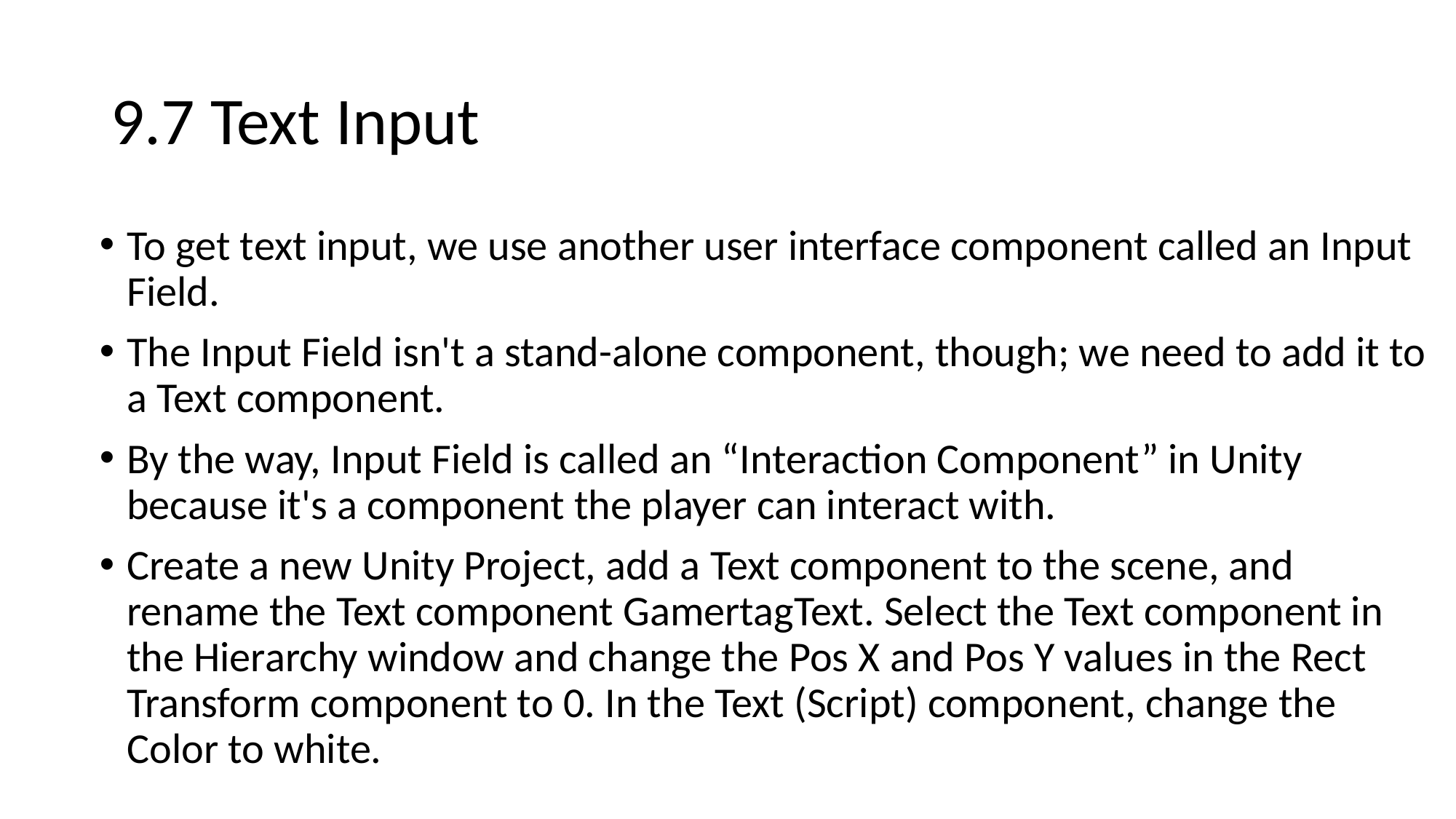

# 9.7 Text Input
To get text input, we use another user interface component called an Input Field.
The Input Field isn't a stand-alone component, though; we need to add it to a Text component.
By the way, Input Field is called an “Interaction Component” in Unity because it's a component the player can interact with.
Create a new Unity Project, add a Text component to the scene, and rename the Text component GamertagText. Select the Text component in the Hierarchy window and change the Pos X and Pos Y values in the Rect Transform component to 0. In the Text (Script) component, change the
Color to white.